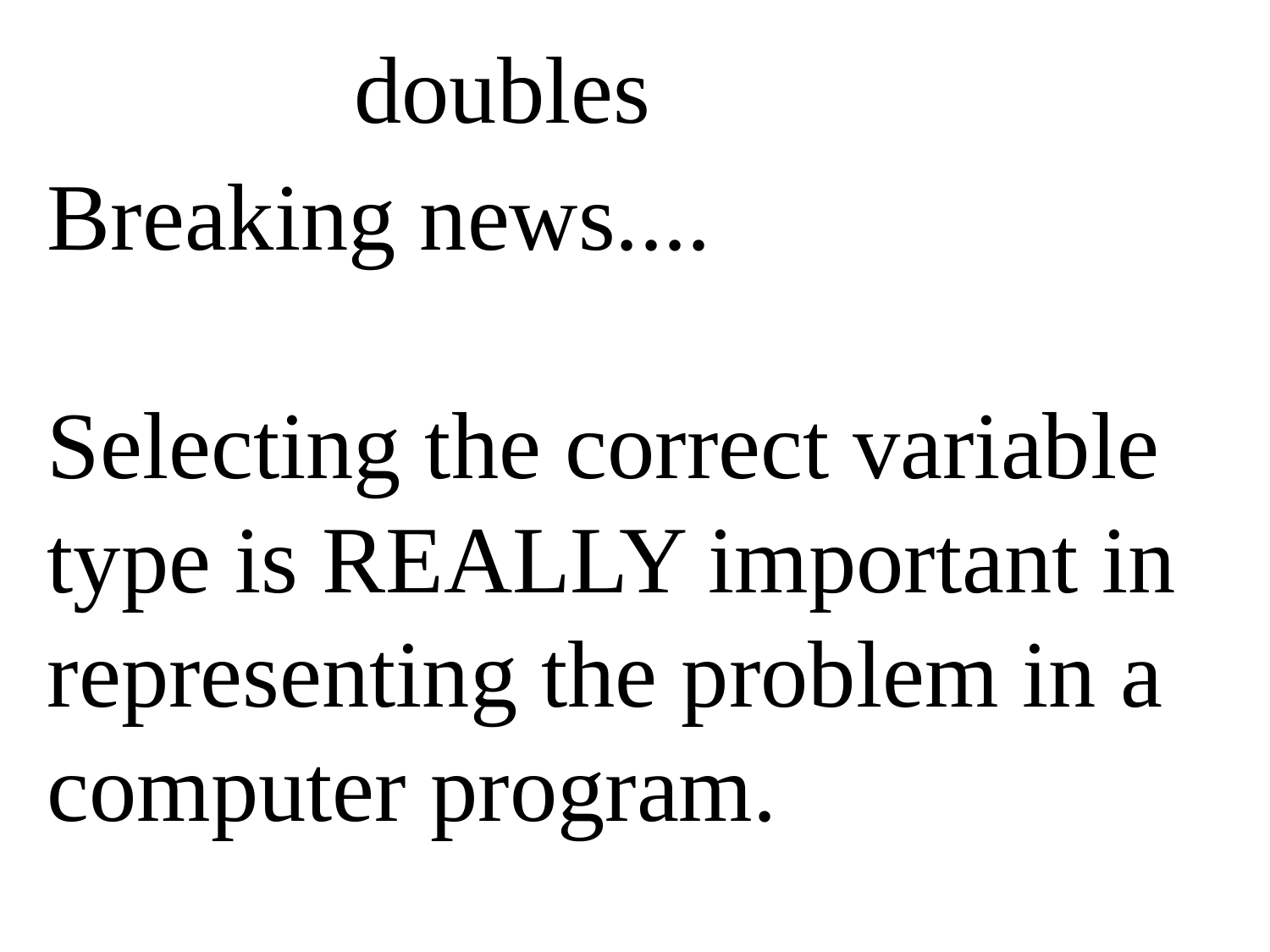

doubles
Breaking news....

Selecting the correct variable type is REALLY important in representing the problem in a computer program.